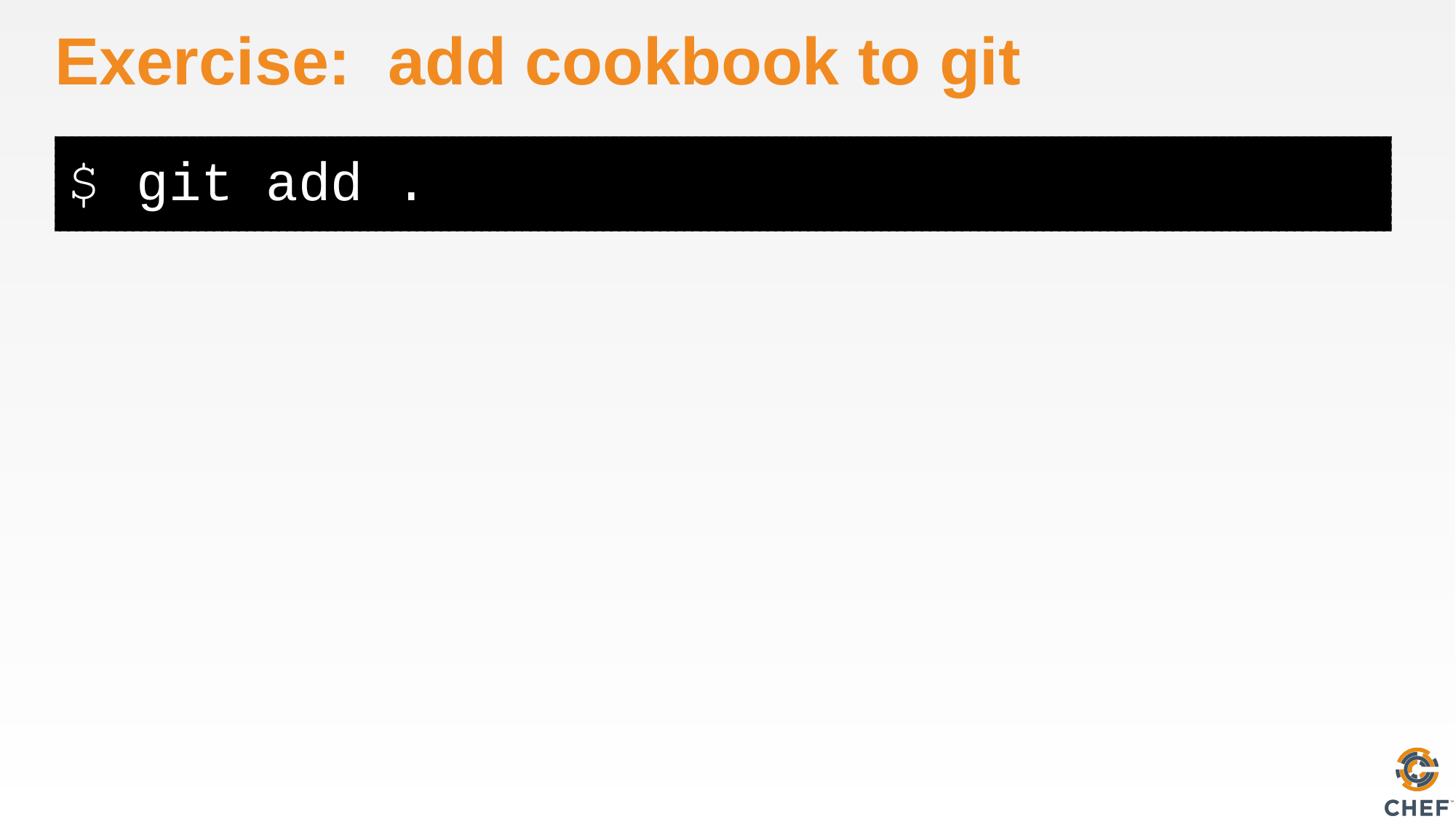

# Exercise:  add cookbook to git
git add .